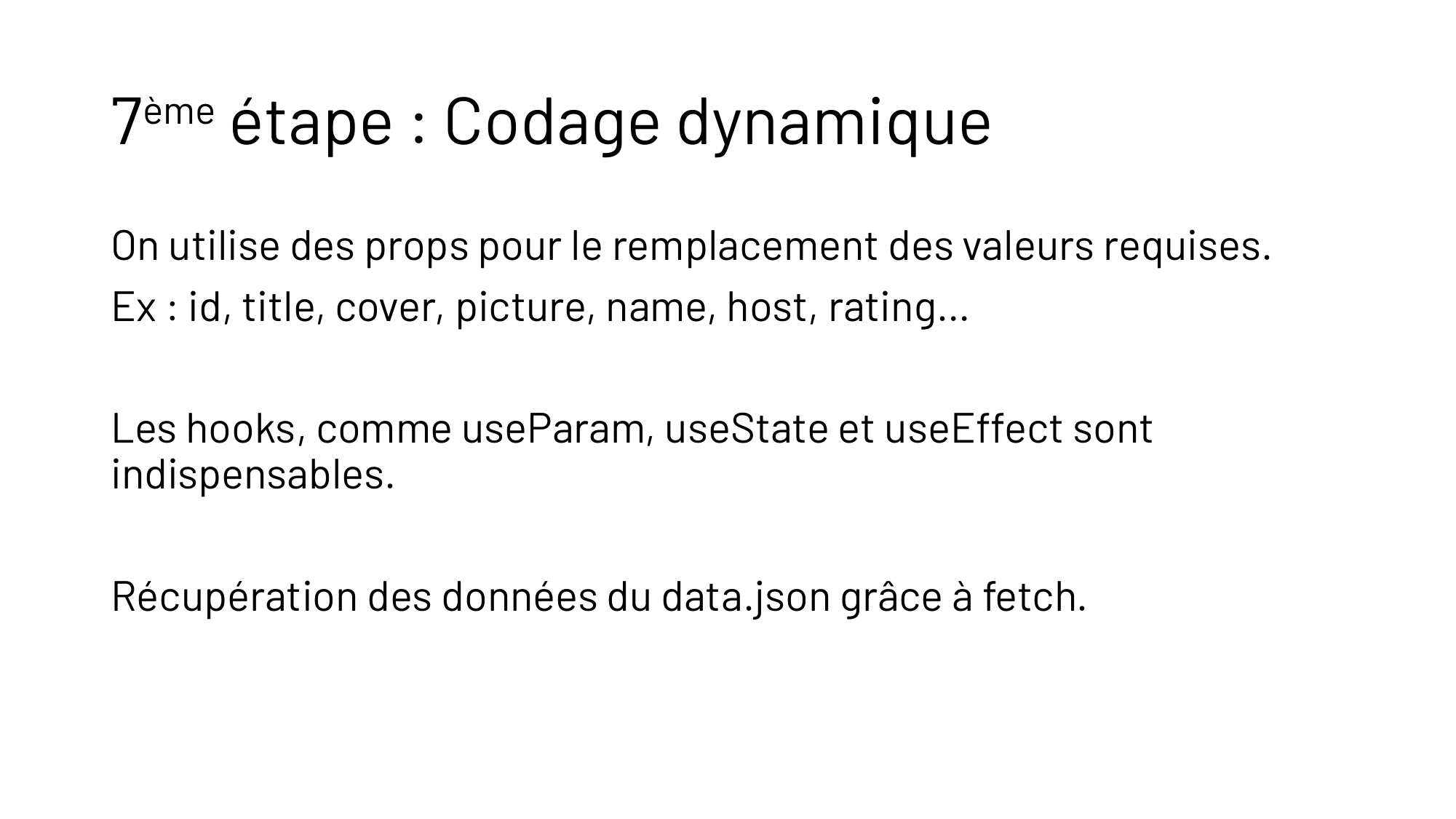

# 7ème étape : Codage dynamique
On utilise des props pour le remplacement des valeurs requises.
Ex : id, title, cover, picture, name, host, rating…

Les hooks, comme useParam, useState et useEffect sont indispensables.

Récupération des données du data.json grâce à fetch.